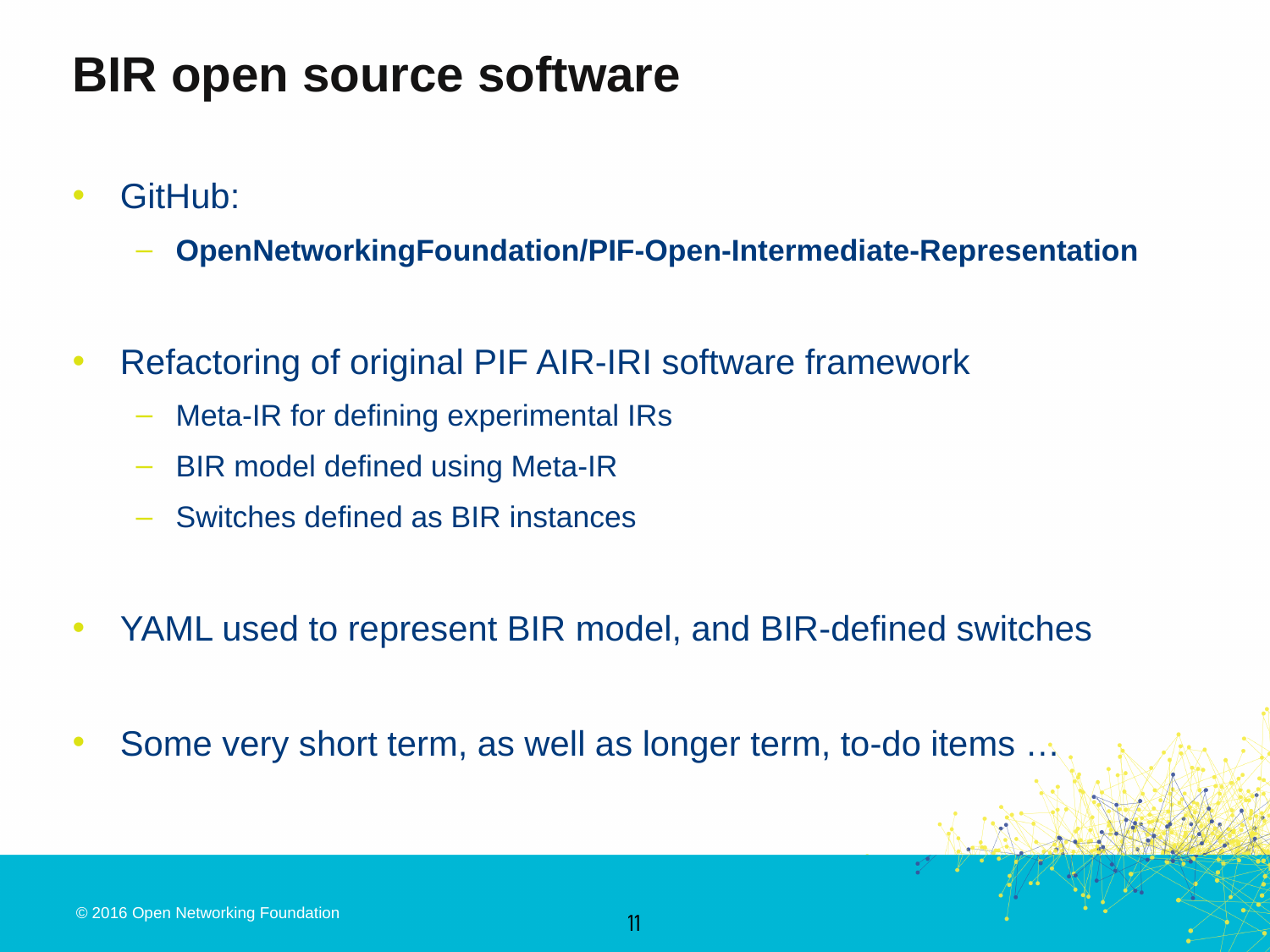

# BIR open source software
GitHub:
OpenNetworkingFoundation/PIF-Open-Intermediate-Representation

Refactoring of original PIF AIR-IRI software framework
Meta-IR for defining experimental IRs
BIR model defined using Meta-IR
Switches defined as BIR instances

YAML used to represent BIR model, and BIR-defined switches

Some very short term, as well as longer term, to-do items …
11